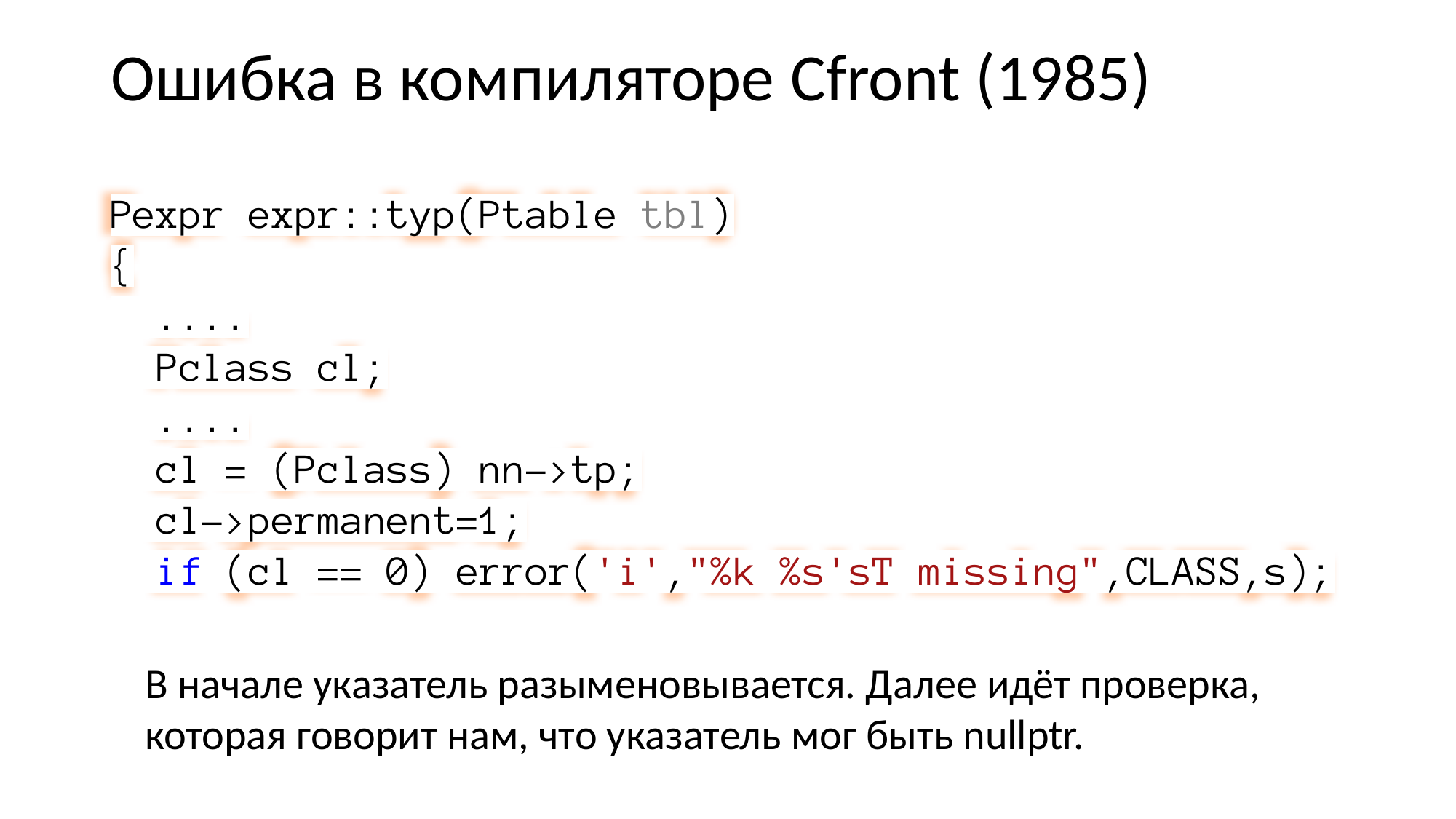

# Ошибка в компиляторе Cfront (1985)
Pexpr expr::typ(Ptable tbl)
{
  ....
  Pclass cl;
  ....
  cl = (Pclass) nn->tp;
  cl->permanent=1;
  if (cl == 0) error('i',"%k %s'sT missing",CLASS,s);
В начале указатель разыменовывается. Далее идёт проверка, которая говорит нам, что указатель мог быть nullptr.